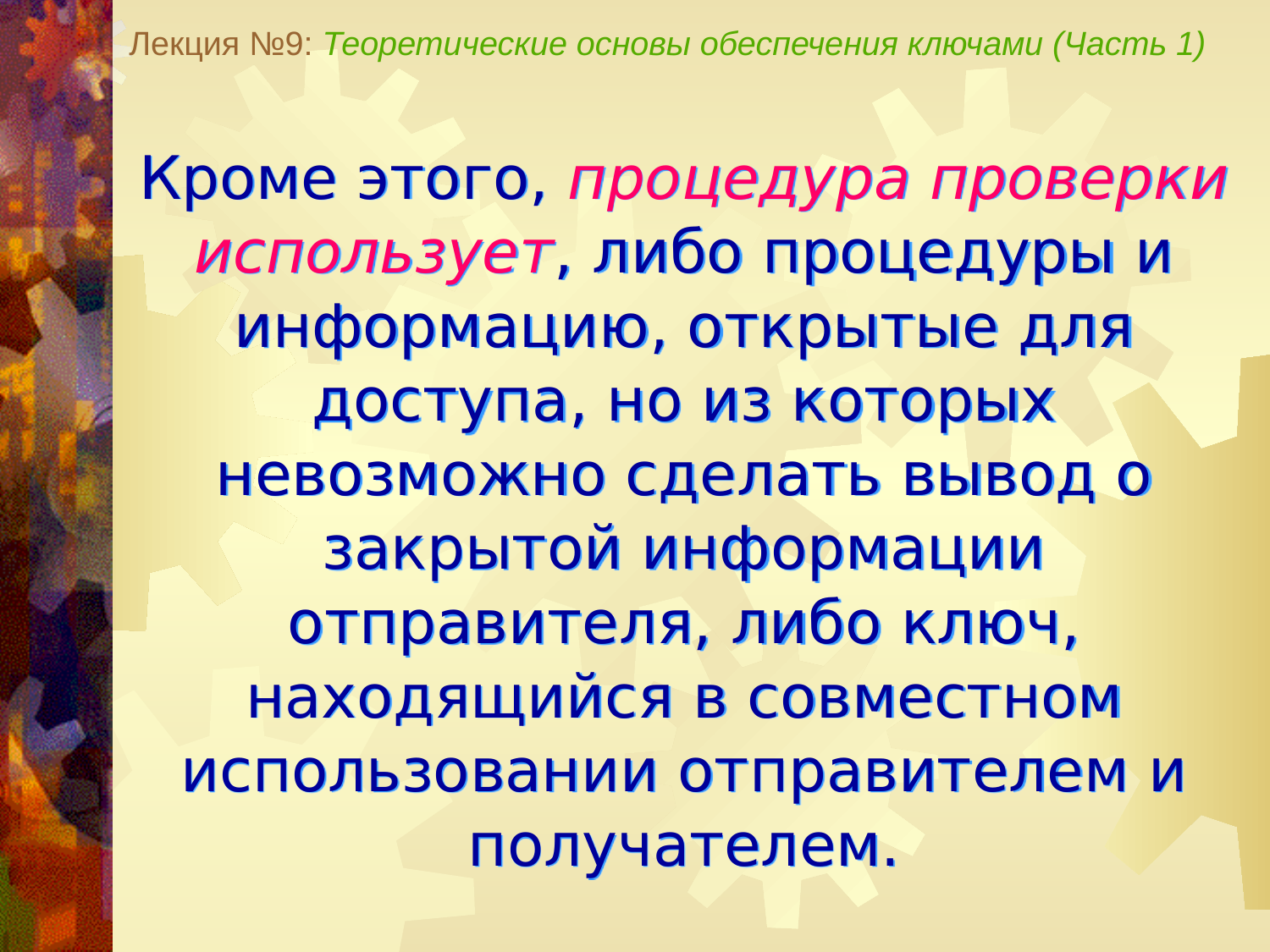

Лекция №9: Теоретические основы обеспечения ключами (Часть 1)
Кроме этого, процедура проверки использует, либо процедуры и информацию, открытые для доступа, но из которых невозможно сделать вывод о закрытой информации отправителя, либо ключ, находящийся в совместном использовании отправителем и получателем.